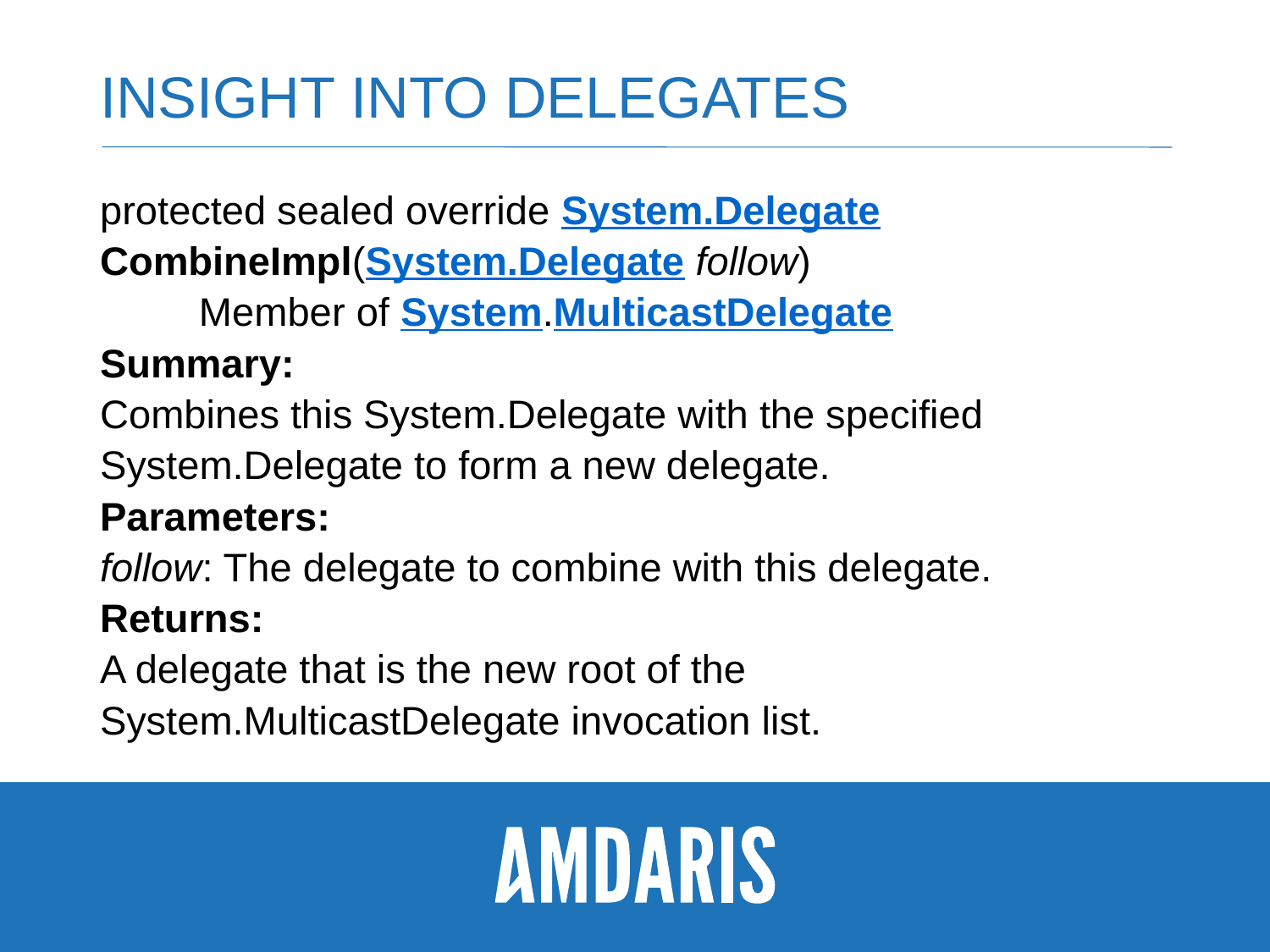

# Insight into delegates
protected sealed override System.Delegate CombineImpl(System.Delegate follow)
         Member of System.MulticastDelegate
Summary:
Combines this System.Delegate with the specified System.Delegate to form a new delegate.
Parameters:
follow: The delegate to combine with this delegate.
Returns:
A delegate that is the new root of the System.MulticastDelegate invocation list.